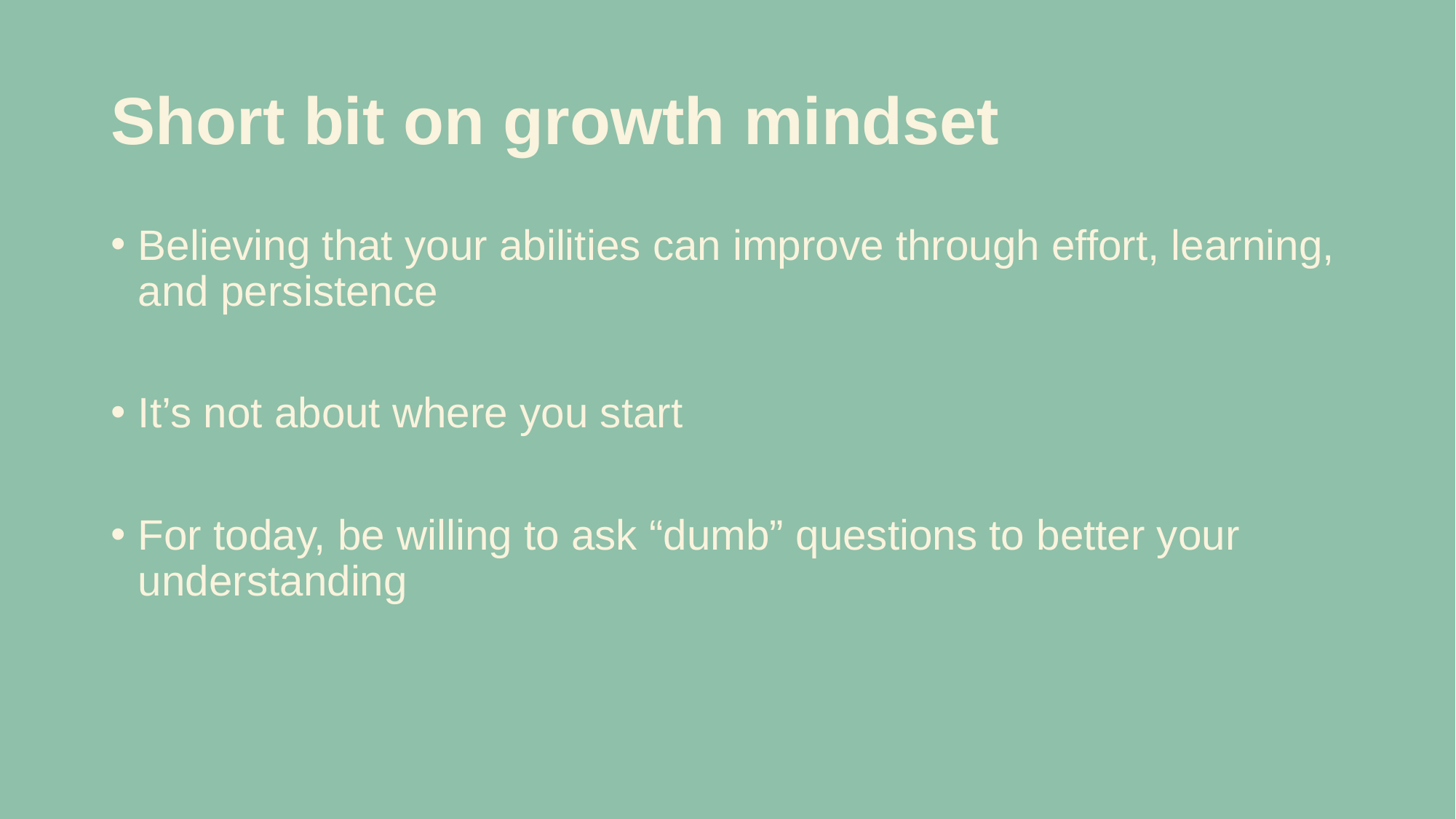

# Short bit on growth mindset
Believing that your abilities can improve through effort, learning, and persistence

It’s not about where you start

For today, be willing to ask “dumb” questions to better your understanding